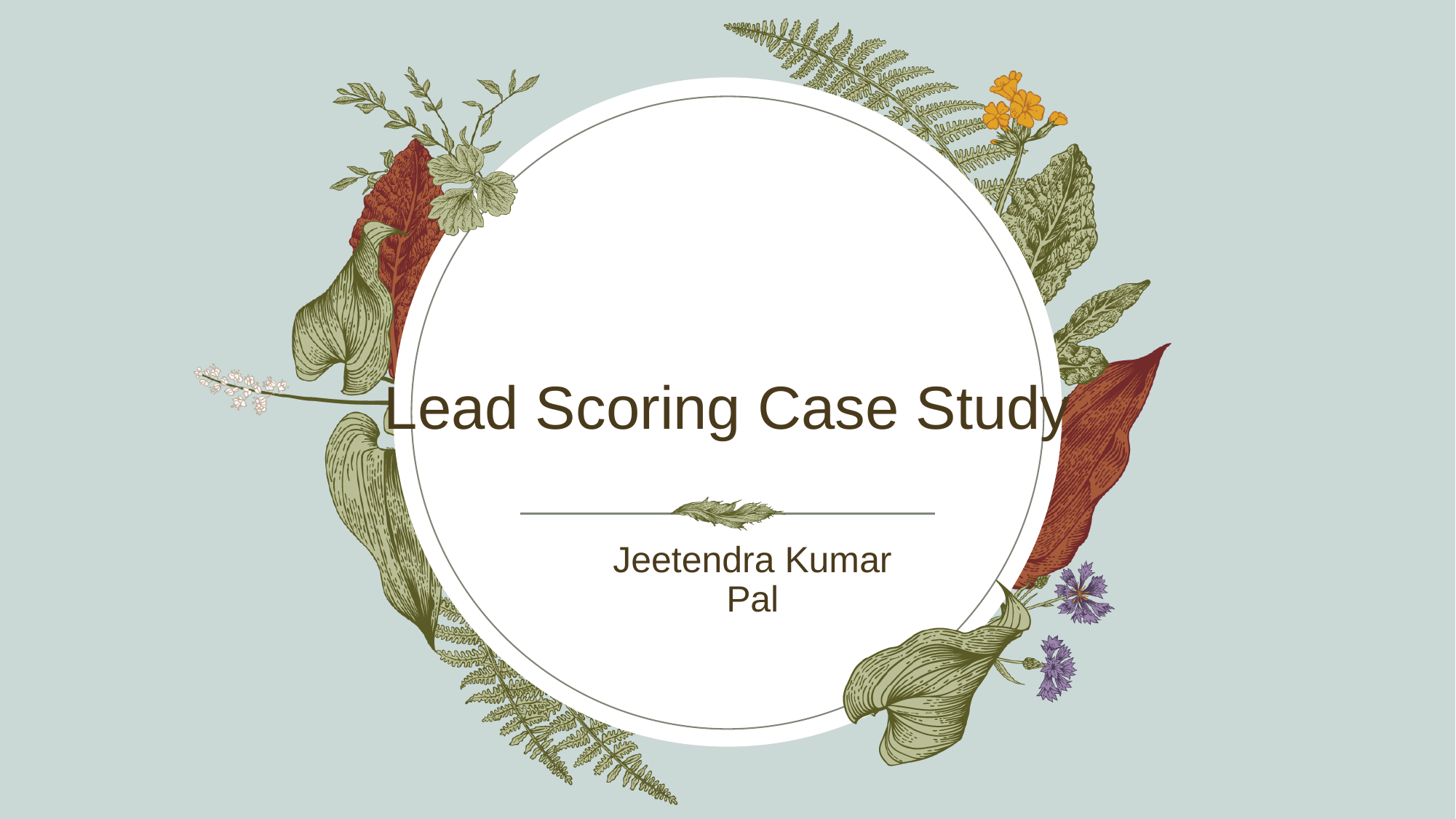

# Lead Scoring Case Study
Jeetendra Kumar Pal